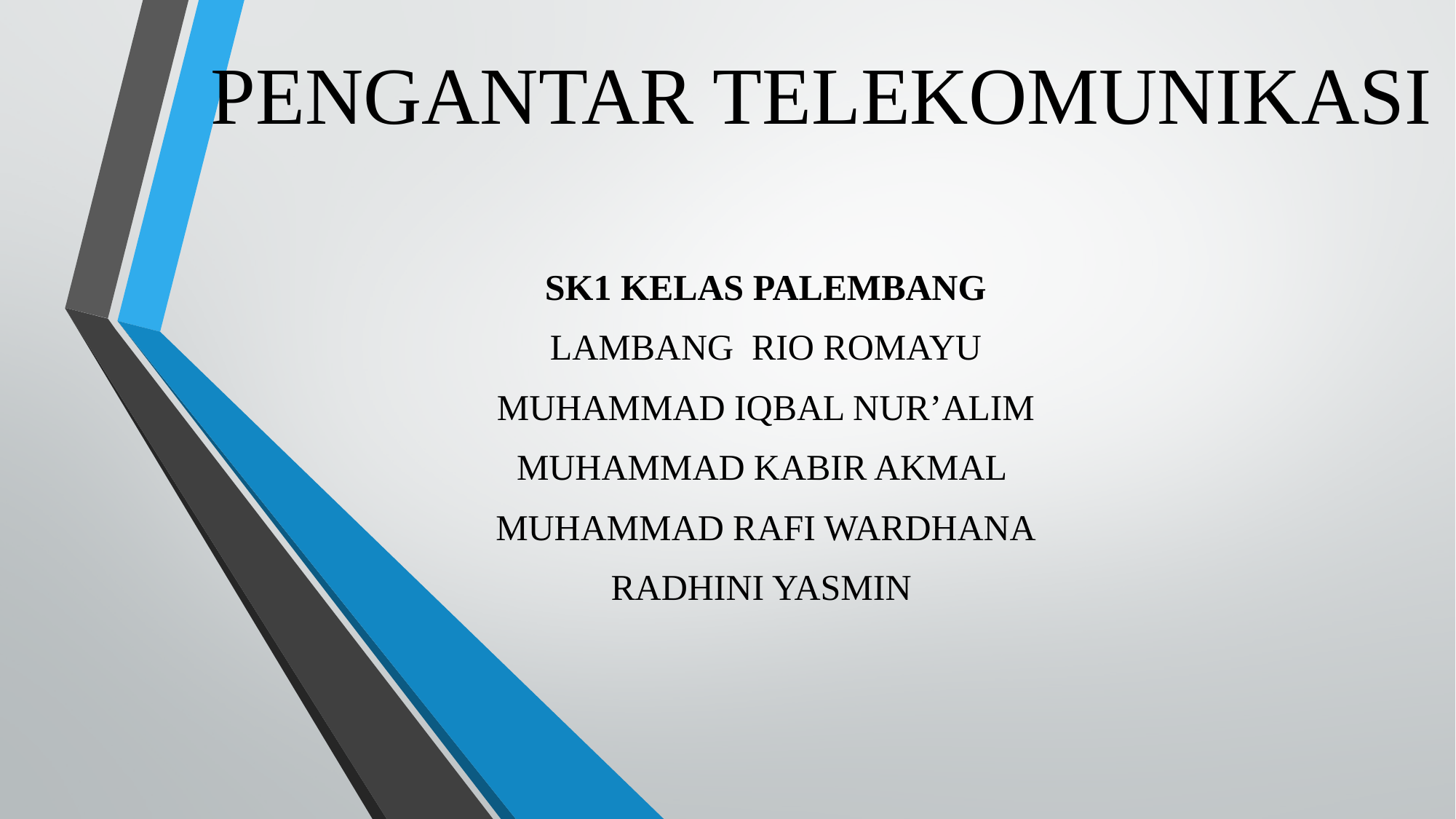

# PENGANTAR TELEKOMUNIKASI
SK1 KELAS PALEMBANG
LAMBANG  RIO ROMAYU
MUHAMMAD IQBAL NUR’ALIM
MUHAMMAD KABIR AKMAL
MUHAMMAD RAFI WARDHANA
RADHINI YASMIN